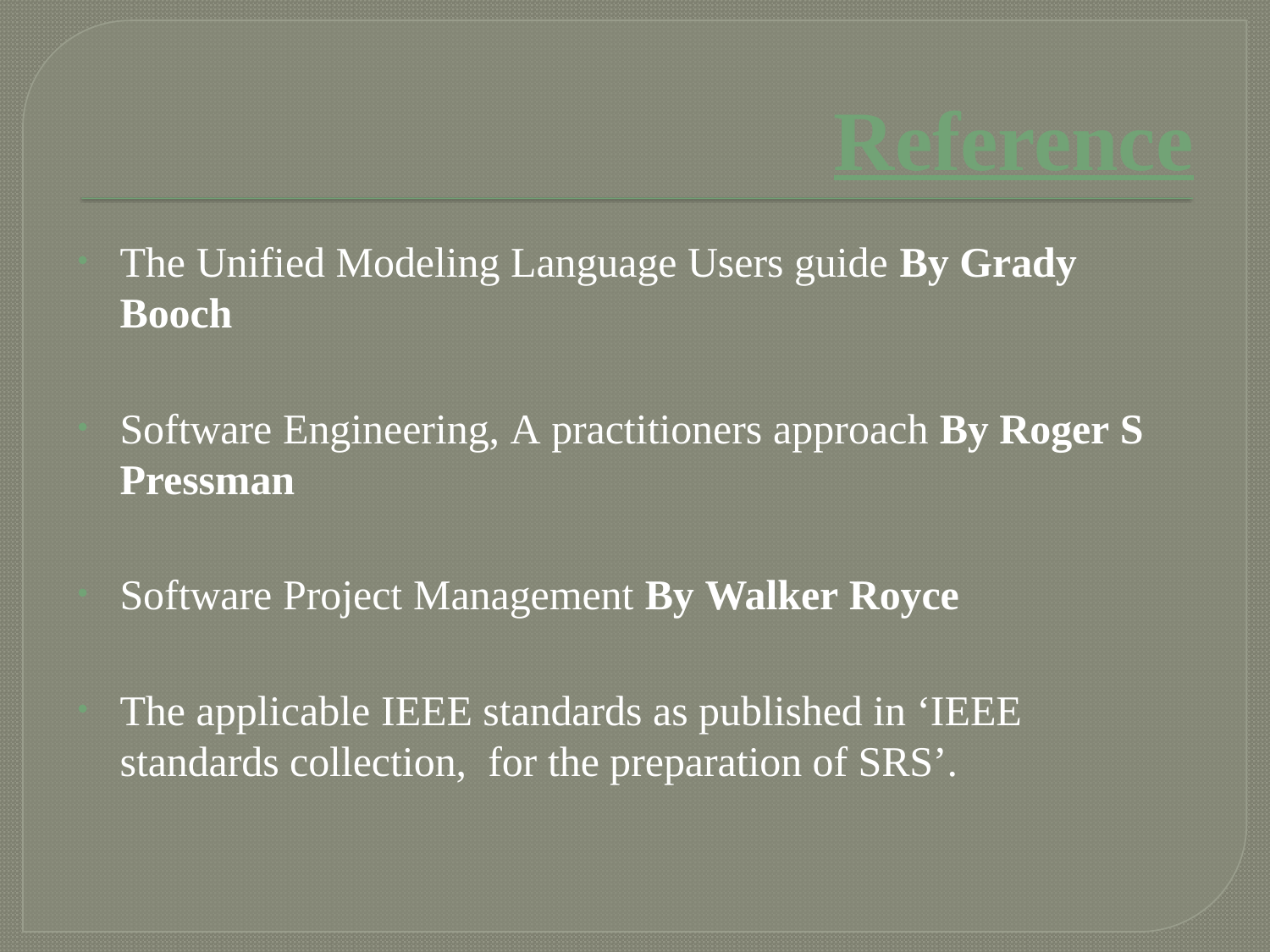

# Reference
The Unified Modeling Language Users guide By Grady Booch

Software Engineering, A practitioners approach By Roger S Pressman

Software Project Management By Walker Royce

The applicable IEEE standards as published in ‘IEEE standards collection,  for the preparation of SRS’.